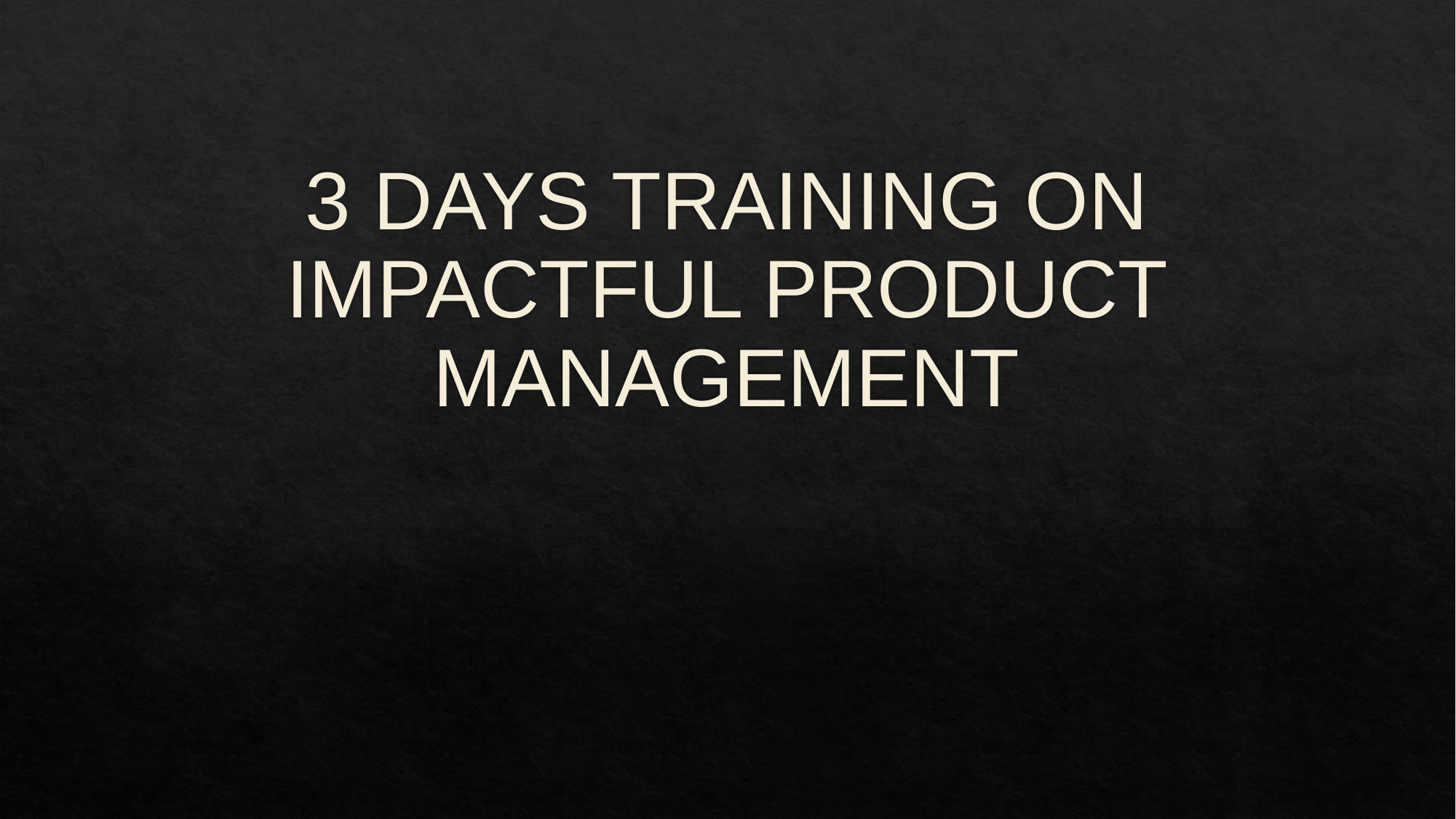

# 3 DAYS TRAINING ON IMPACTFUL PRODUCT MANAGEMENT